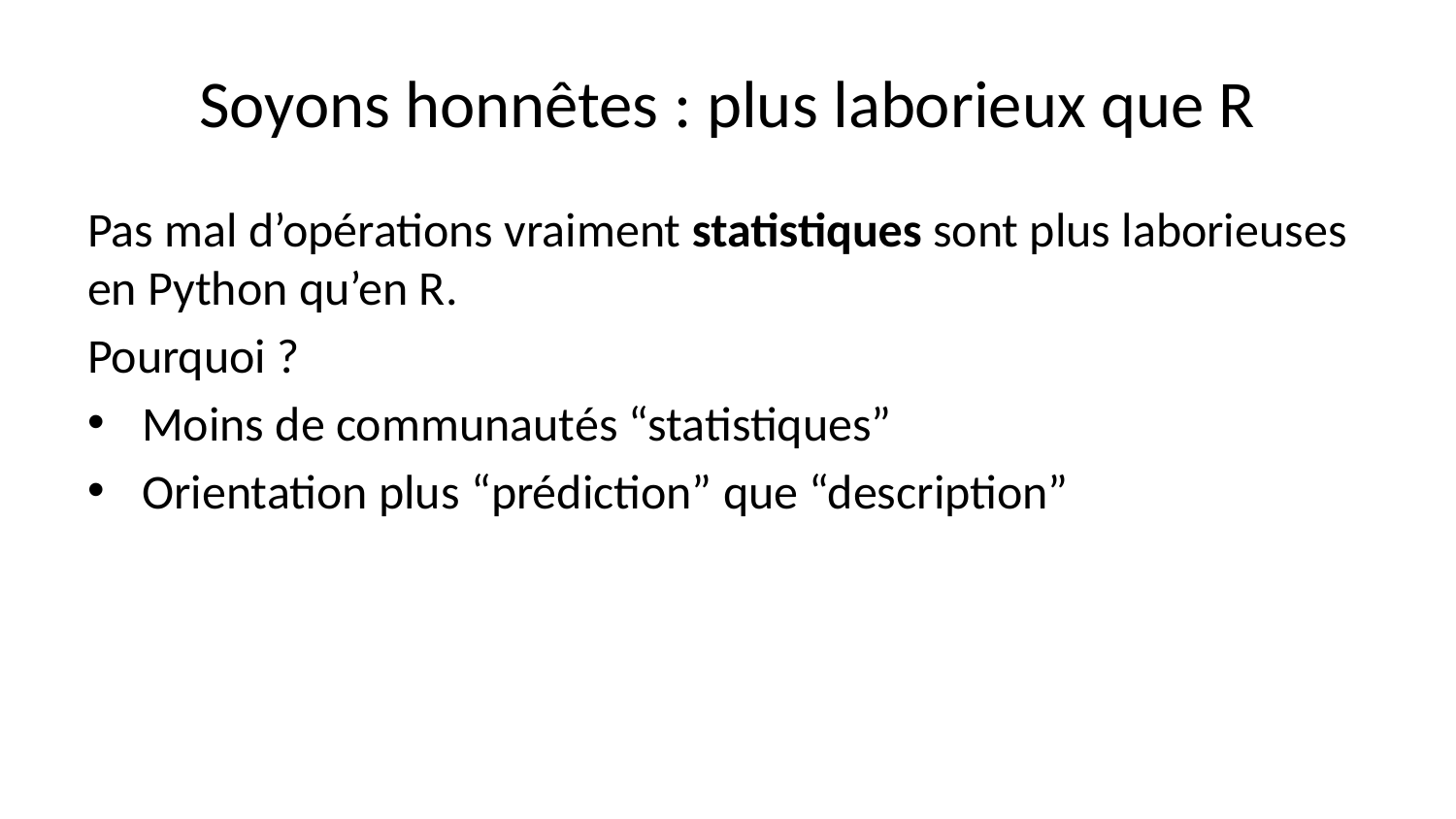

# Soyons honnêtes : plus laborieux que R
Pas mal d’opérations vraiment statistiques sont plus laborieuses en Python qu’en R.
Pourquoi ?
Moins de communautés “statistiques”
Orientation plus “prédiction” que “description”